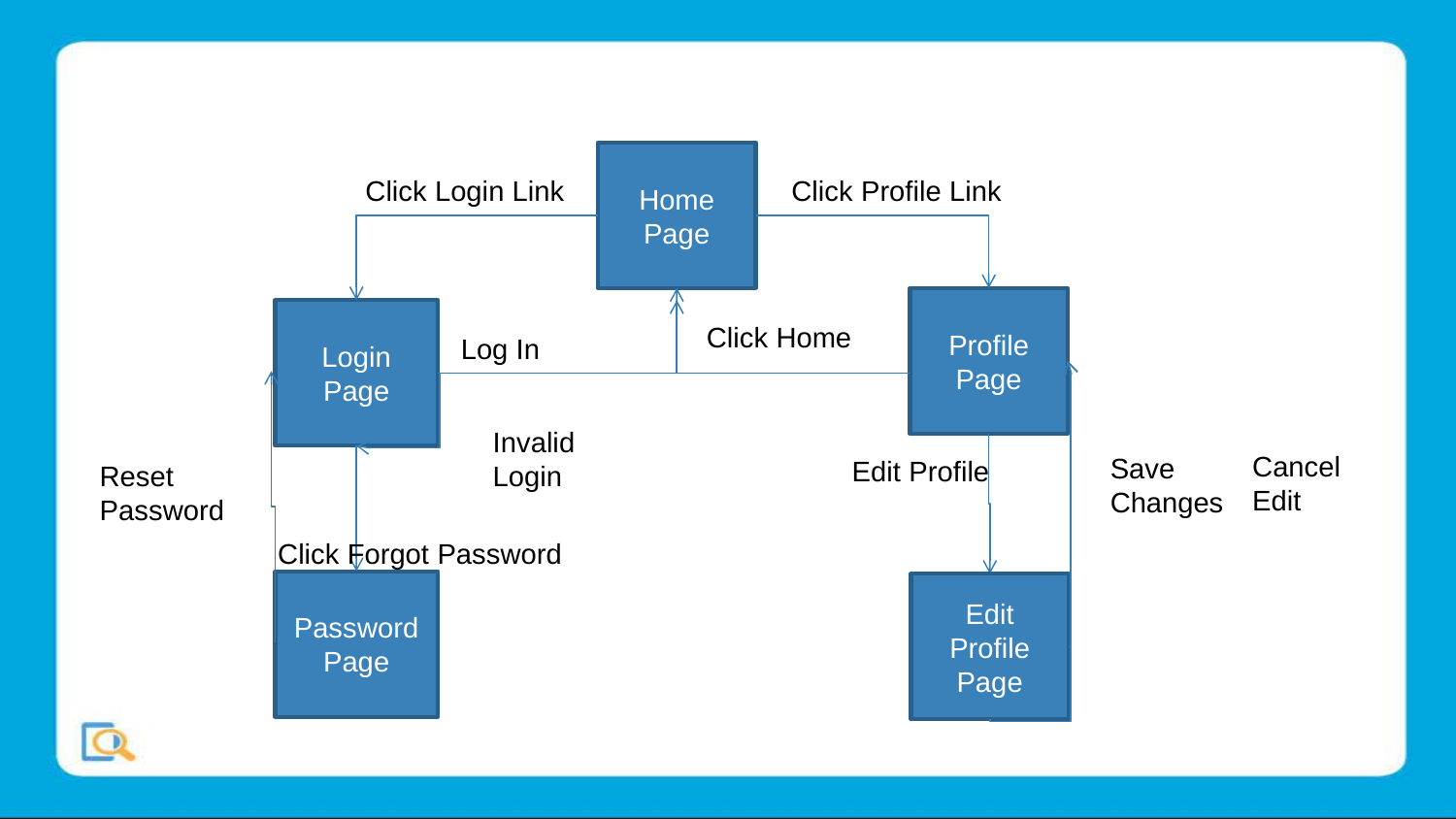

Home Page
Click Profile Link
Click Login Link
Profile Page
Login Page
Click Home
Log In
Invalid
Login
Cancel
Edit
Save
Changes
Edit Profile
Reset
Password
Click Forgot Password
Password Page
Edit Profile Page